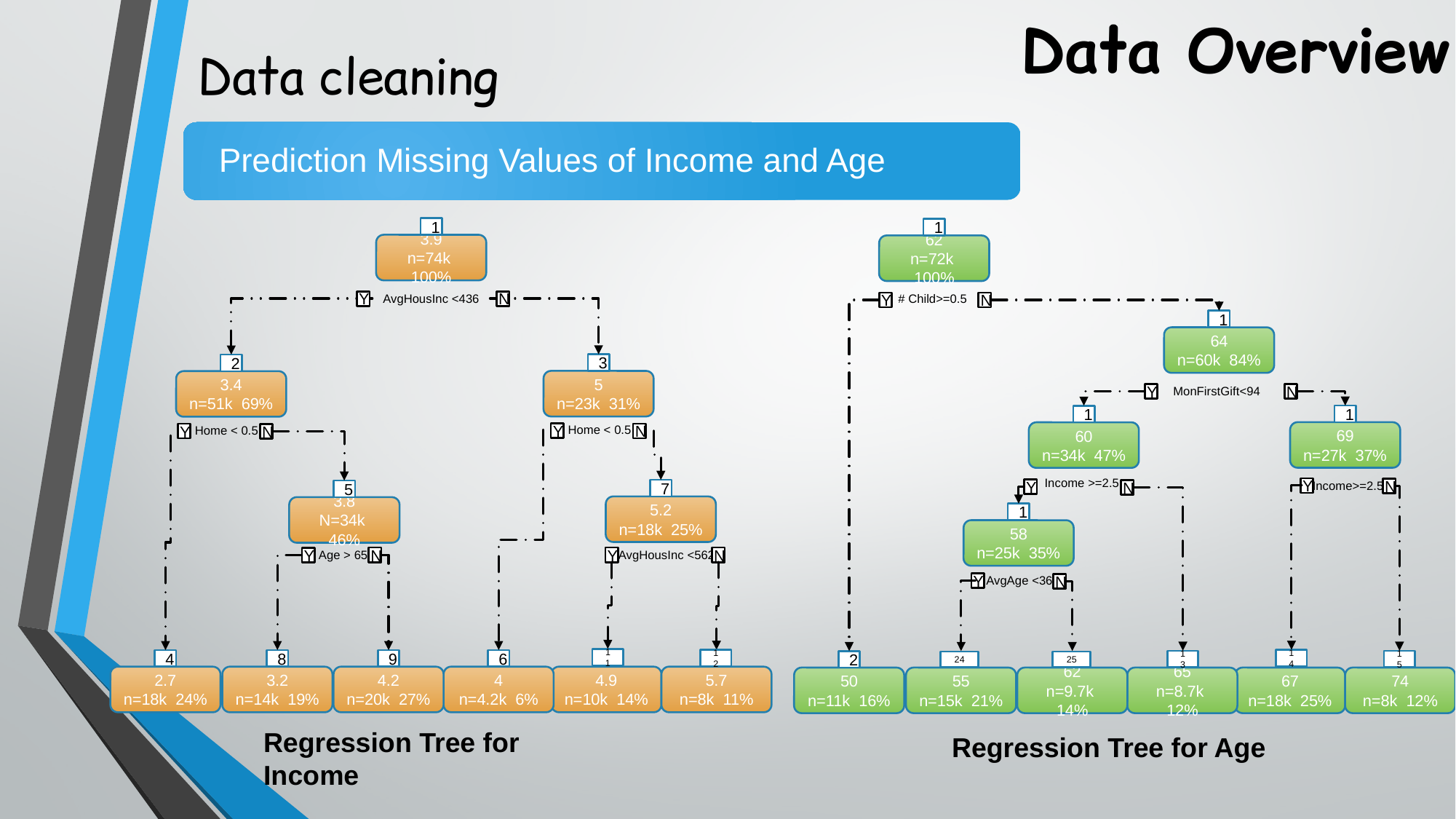

Data Overview
Data cleaning

Prediction Missing Values of Income and Age
1
3.9
n=74k  100%
AvgHousInc <436
Y
N
1
62
n=72k  100%
# Child>=0.5
N
Y
1
64
n=60k  84%
MonFirstGift<94
Y
N
3
5
n=23k  31%
2
3.4
n=51k  69%
1
69
n=27k  37%
Income>=2.5
Y
N
1
60
n=34k  47%
Income >=2.5
Y
N
Home < 0.5
Y
N
Home < 0.5
Y
N
7
5.2
n=18k  25%
5
3.8
N=34k  46%
1
58
n=25k  35%
AvgAge <36
Y
N
AvgHousInc <562
Y
N
Age > 65
N
Y
11
4.9
n=10k  14%
12
5.7
n=8k  11%
14
67
n=18k  25%
6
4
n=4.2k  6%
4
2.7
n=18k  24%
8
3.2
n=14k  19%
9
4.2
n=20k  27%
13
15
74
n=8k  12%
2
50
n=11k  16%
24
25
65
n=8.7k  12%
55
n=15k  21%
62
n=9.7k  14%
Regression Tree for Income
Regression Tree for Age